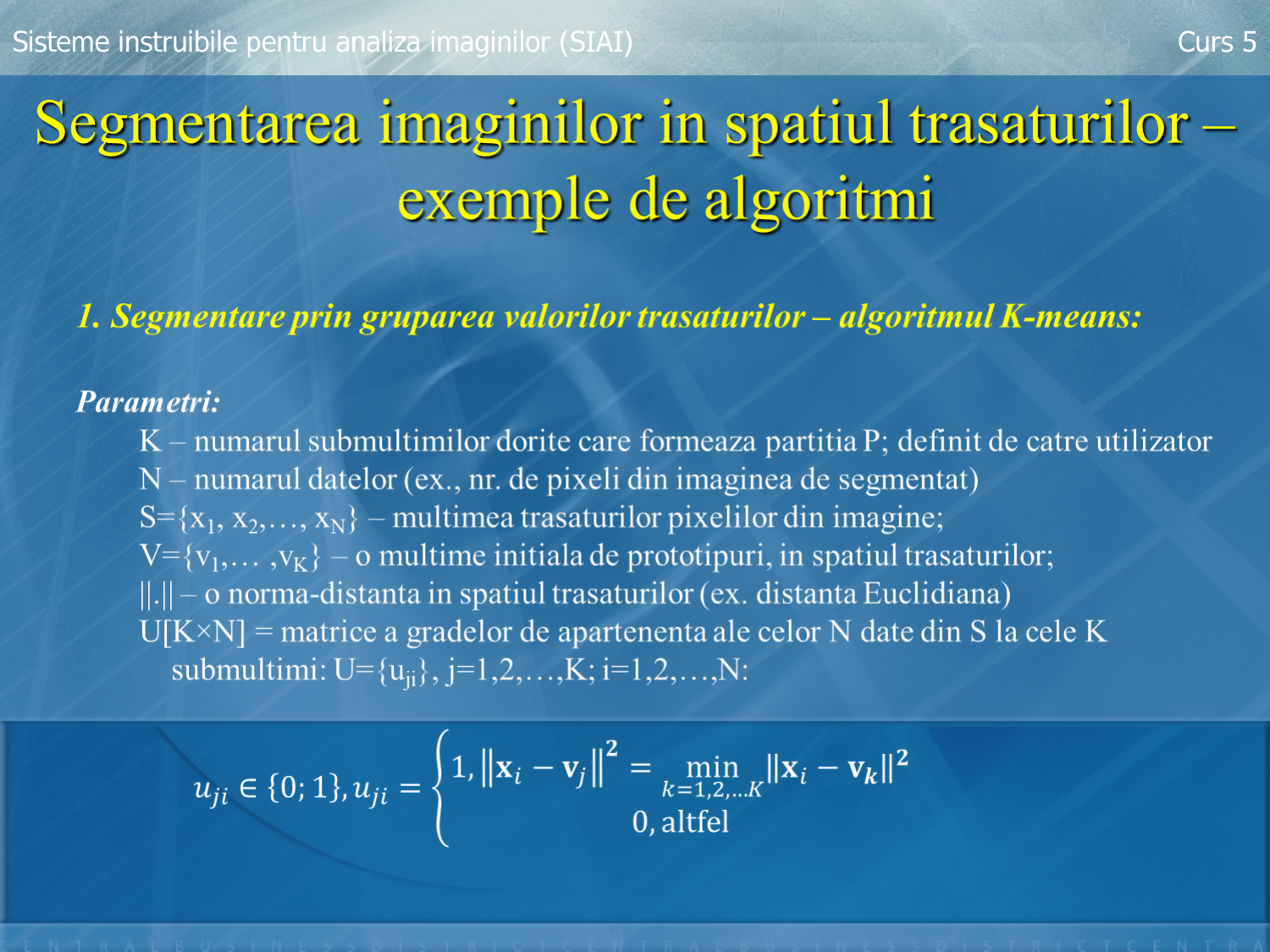

Sisteme instruibile pentru analiza imaginilor (SIAI)
Curs 5